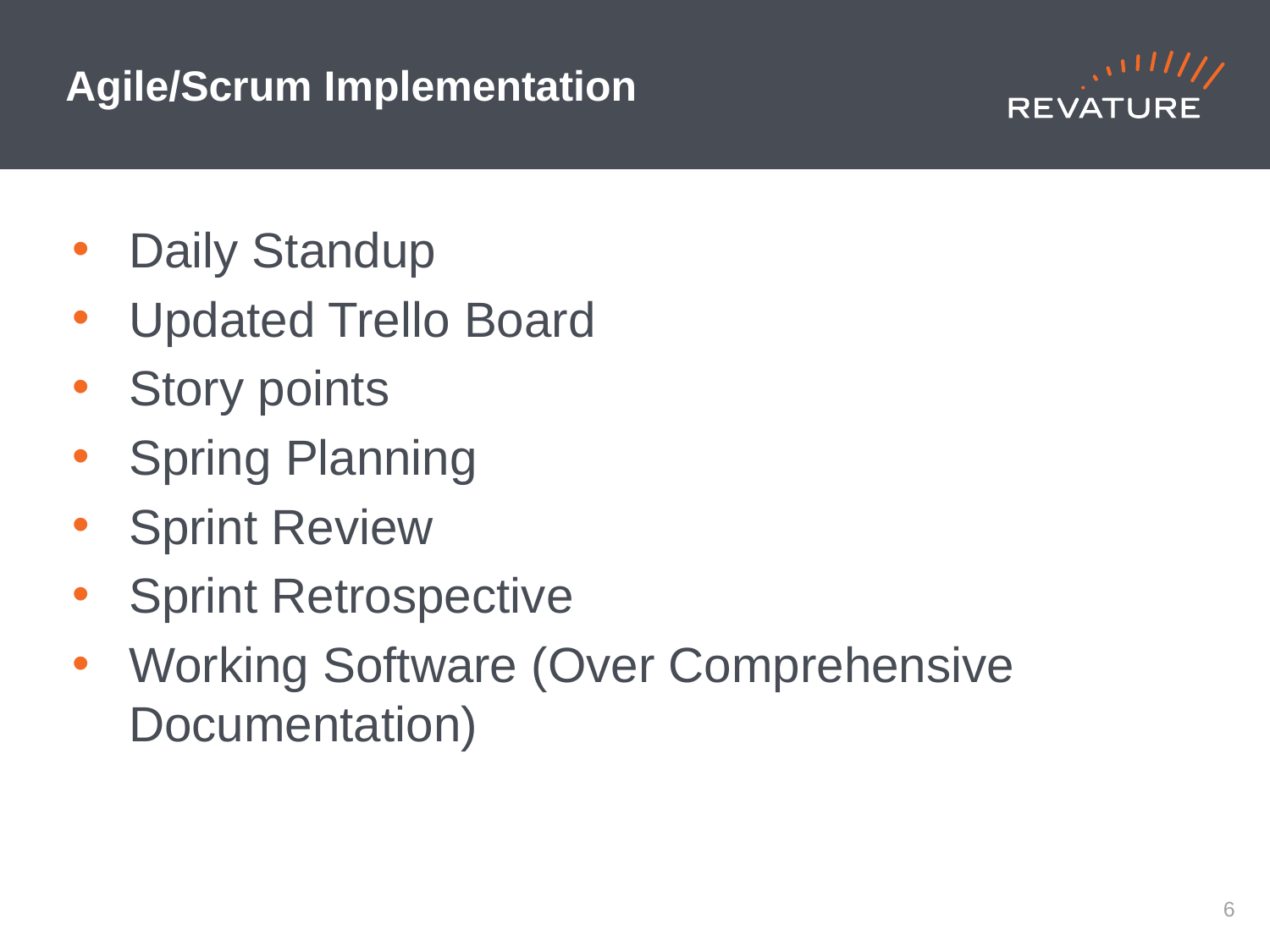

# Agile/Scrum Implementation
Daily Standup
Updated Trello Board
Story points
Spring Planning
Sprint Review
Sprint Retrospective
Working Software (Over Comprehensive Documentation)

6